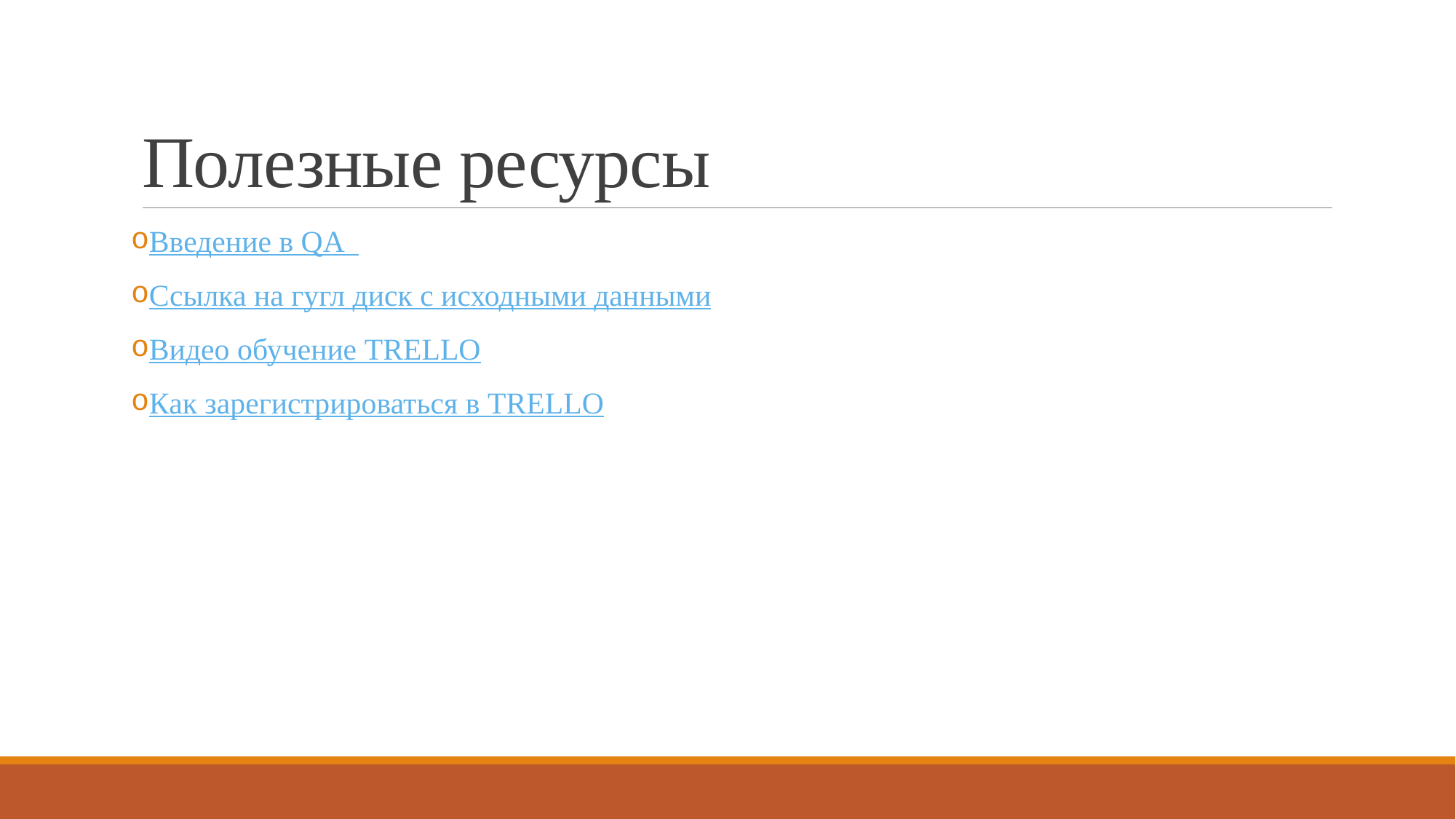

# Полезные ресурсы
Введение в QA
Ссылка на гугл диск с исходными данными
Видео обучение TRELLO
Как зарегистрироваться в TRELLO